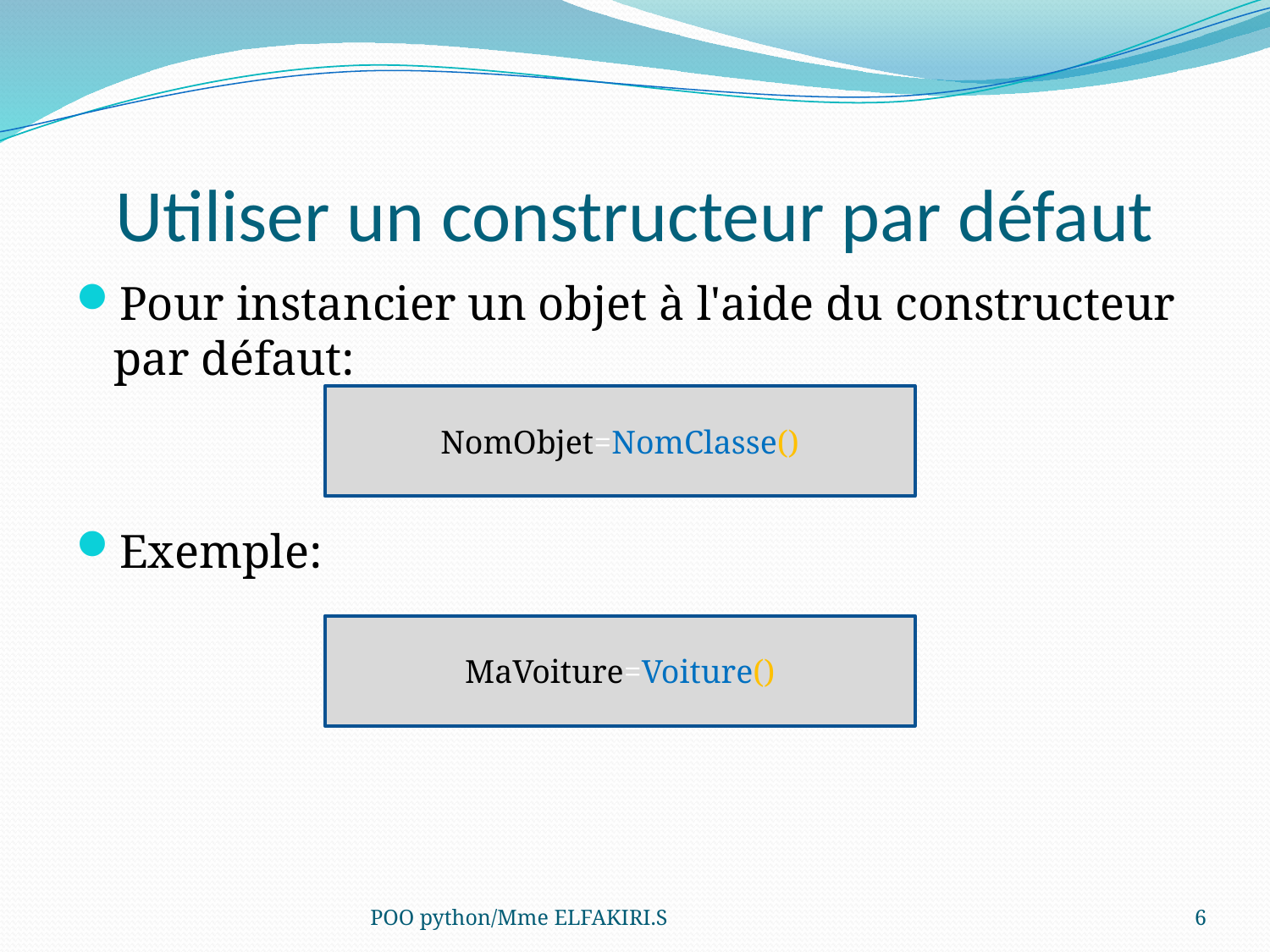

# Utiliser un constructeur par défaut
Pour instancier un objet à l'aide du constructeur par défaut:

Exemple:
NomObjet=NomClasse()
MaVoiture=Voiture()
POO python/Mme ELFAKIRI.S
6